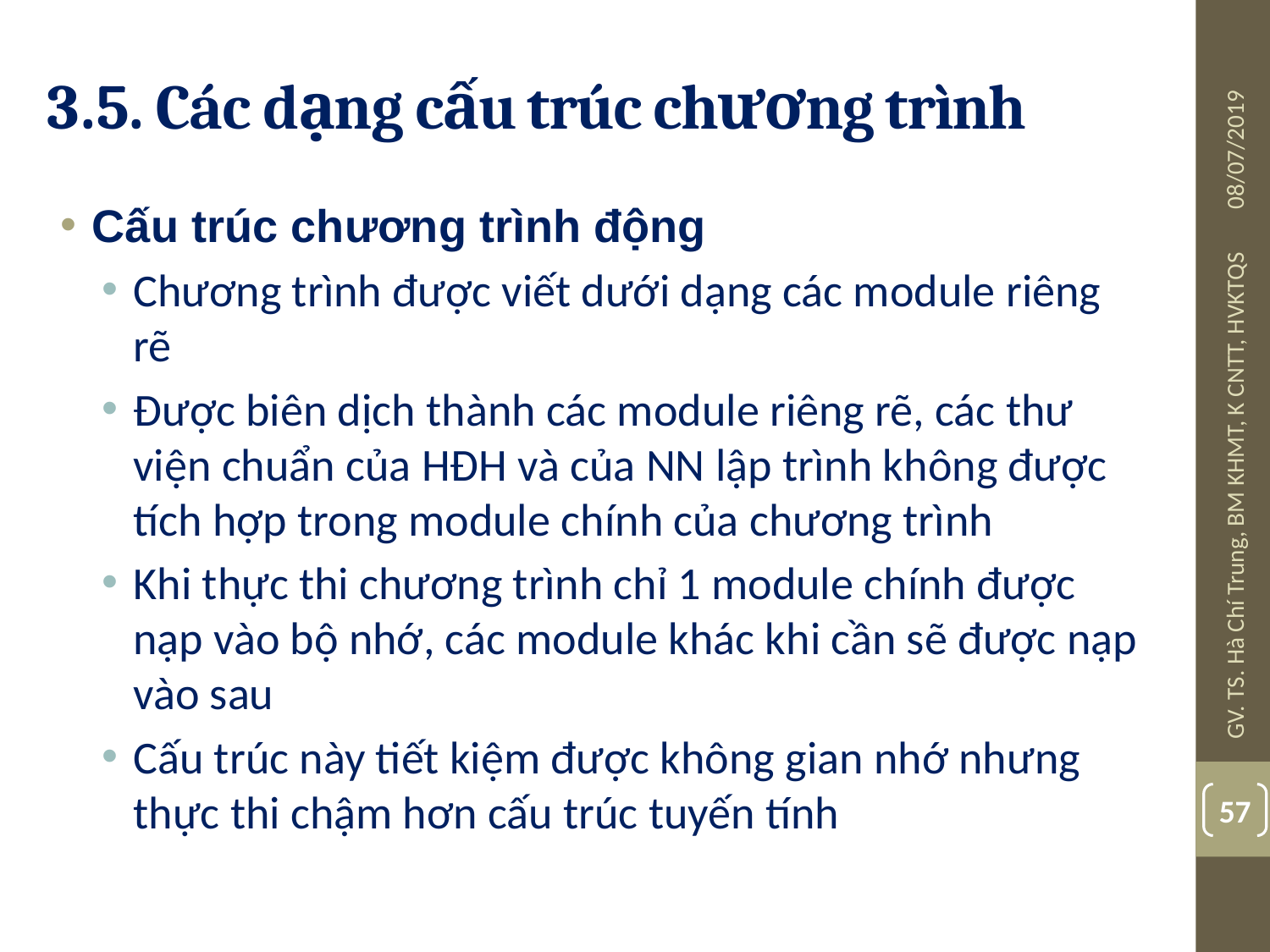

# 3.5. Các dạng cấu trúc chương trình
08/07/2019
Cấu trúc chương trình động
Chương trình được viết dưới dạng các module riêng rẽ
Được biên dịch thành các module riêng rẽ, các thư viện chuẩn của HĐH và của NN lập trình không được tích hợp trong module chính của chương trình
Khi thực thi chương trình chỉ 1 module chính được nạp vào bộ nhớ, các module khác khi cần sẽ được nạp vào sau
Cấu trúc này tiết kiệm được không gian nhớ nhưng thực thi chậm hơn cấu trúc tuyến tính

GV. TS. Hà Chí Trung, BM KHMT, K CNTT, HVKTQS
57